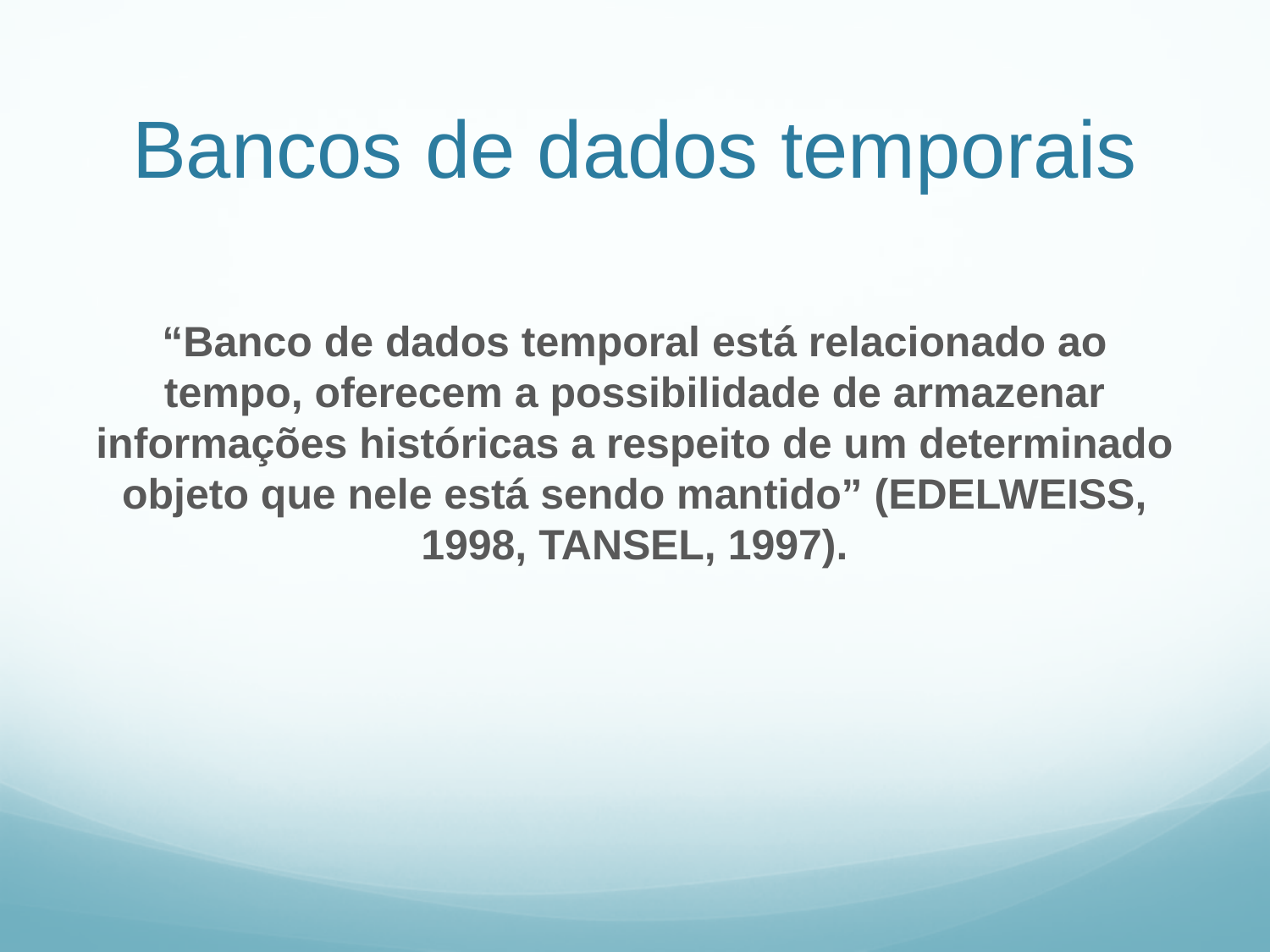

# Bancos de dados temporais

“Banco de dados temporal está relacionado ao tempo, oferecem a possibilidade de armazenar informações históricas a respeito de um determinado objeto que nele está sendo mantido” (EDELWEISS, 1998, TANSEL, 1997).